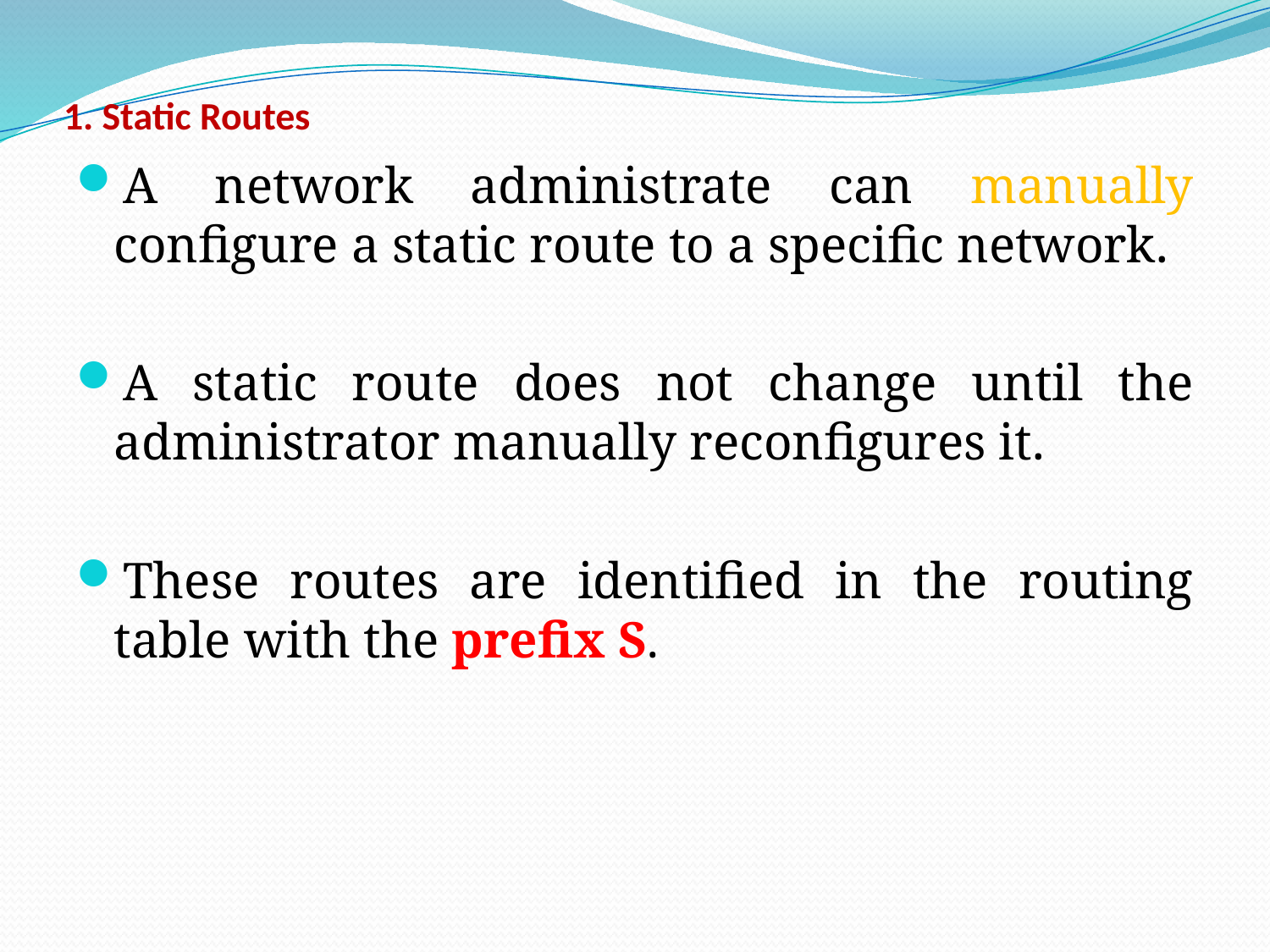

# 1. Static Routes
A network administrate can manually configure a static route to a specific network.

A static route does not change until the administrator manually reconfigures it.

These routes are identified in the routing table with the prefix S.